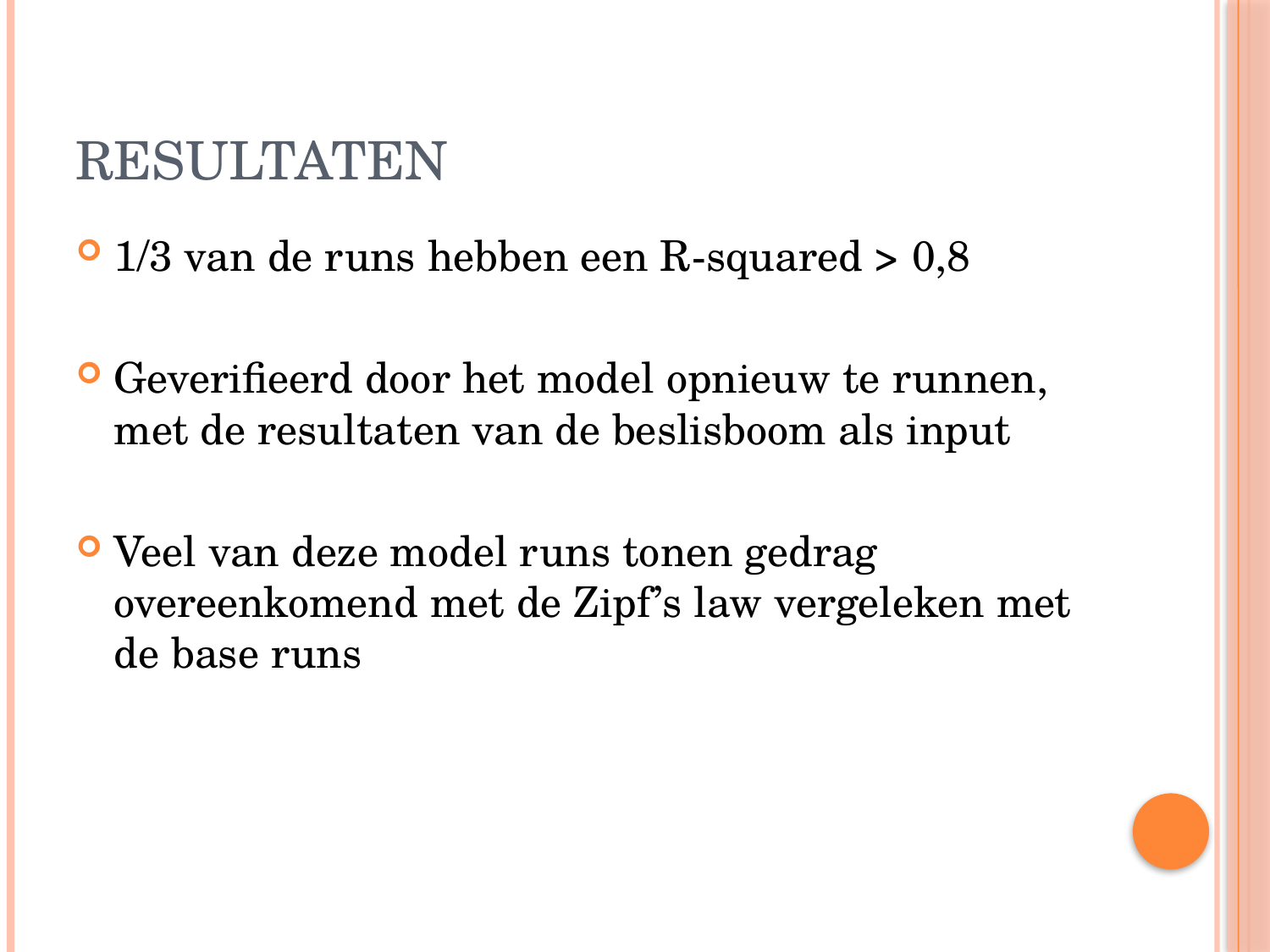

# Resultaten
1/3 van de runs hebben een R-squared > 0,8

Geverifieerd door het model opnieuw te runnen, met de resultaten van de beslisboom als input

Veel van deze model runs tonen gedrag overeenkomend met de Zipf’s law vergeleken met de base runs